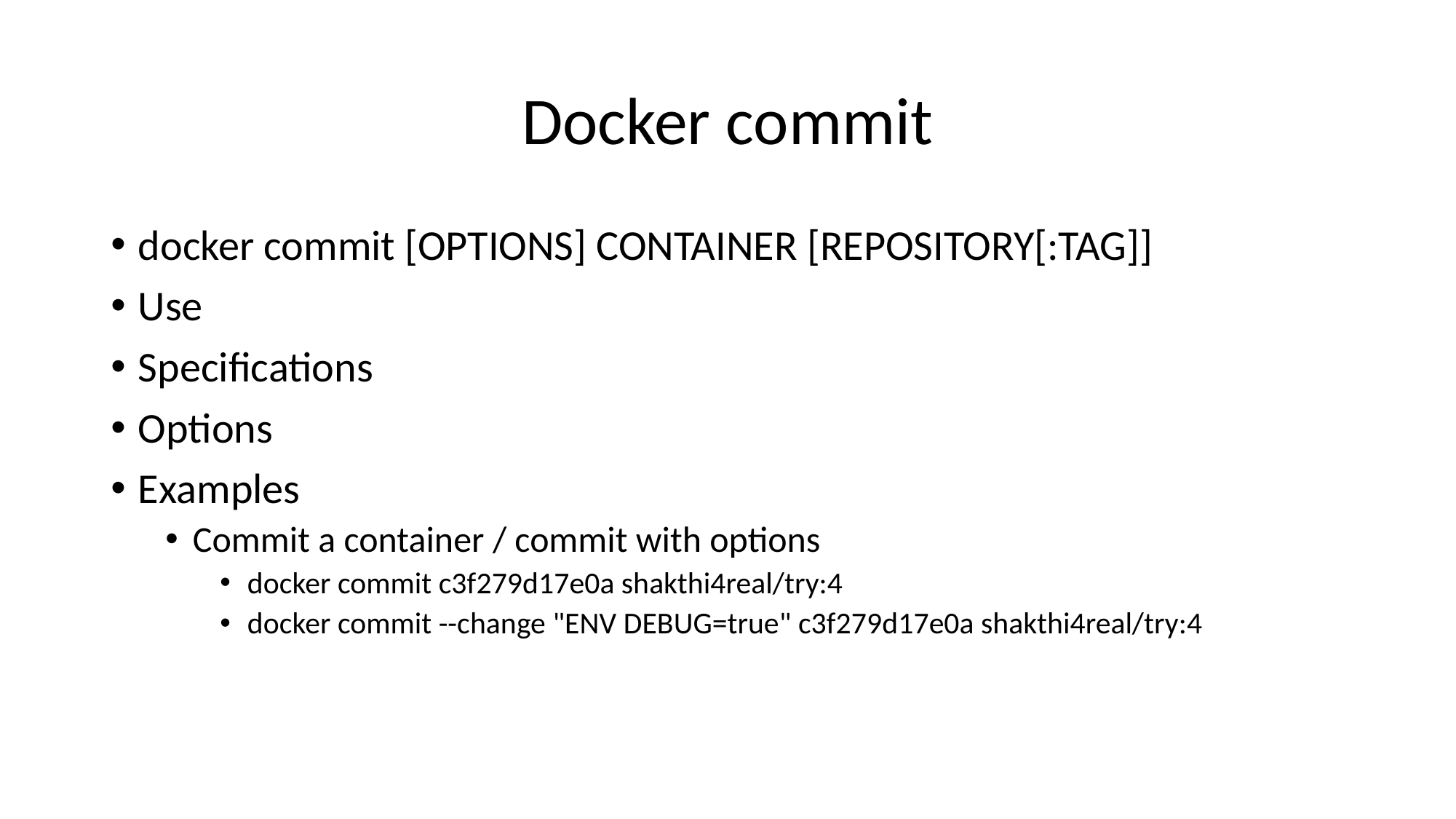

# Docker commit
docker commit [OPTIONS] CONTAINER [REPOSITORY[:TAG]]
Use
Specifications
Options
Examples
Commit a container / commit with options
docker commit c3f279d17e0a shakthi4real/try:4
docker commit --change "ENV DEBUG=true" c3f279d17e0a shakthi4real/try:4